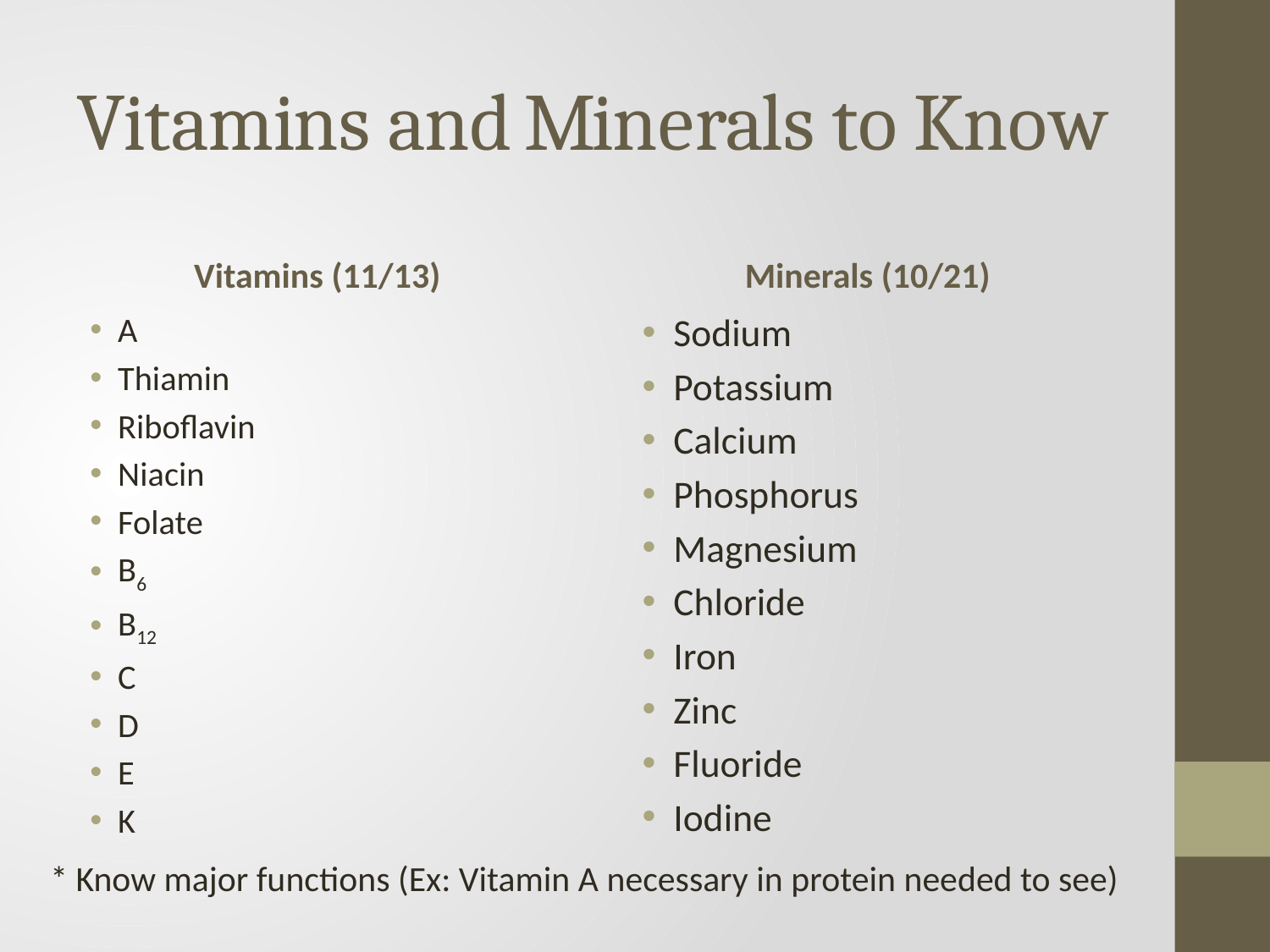

# Vitamins and Minerals to Know
Vitamins (11/13)
Minerals (10/21)
A
Thiamin
Riboflavin
Niacin
Folate
B6
B12
C
D
E
K
Sodium
Potassium
Calcium
Phosphorus
Magnesium
Chloride
Iron
Zinc
Fluoride
Iodine

* Know major functions (Ex: Vitamin A necessary in protein needed to see)